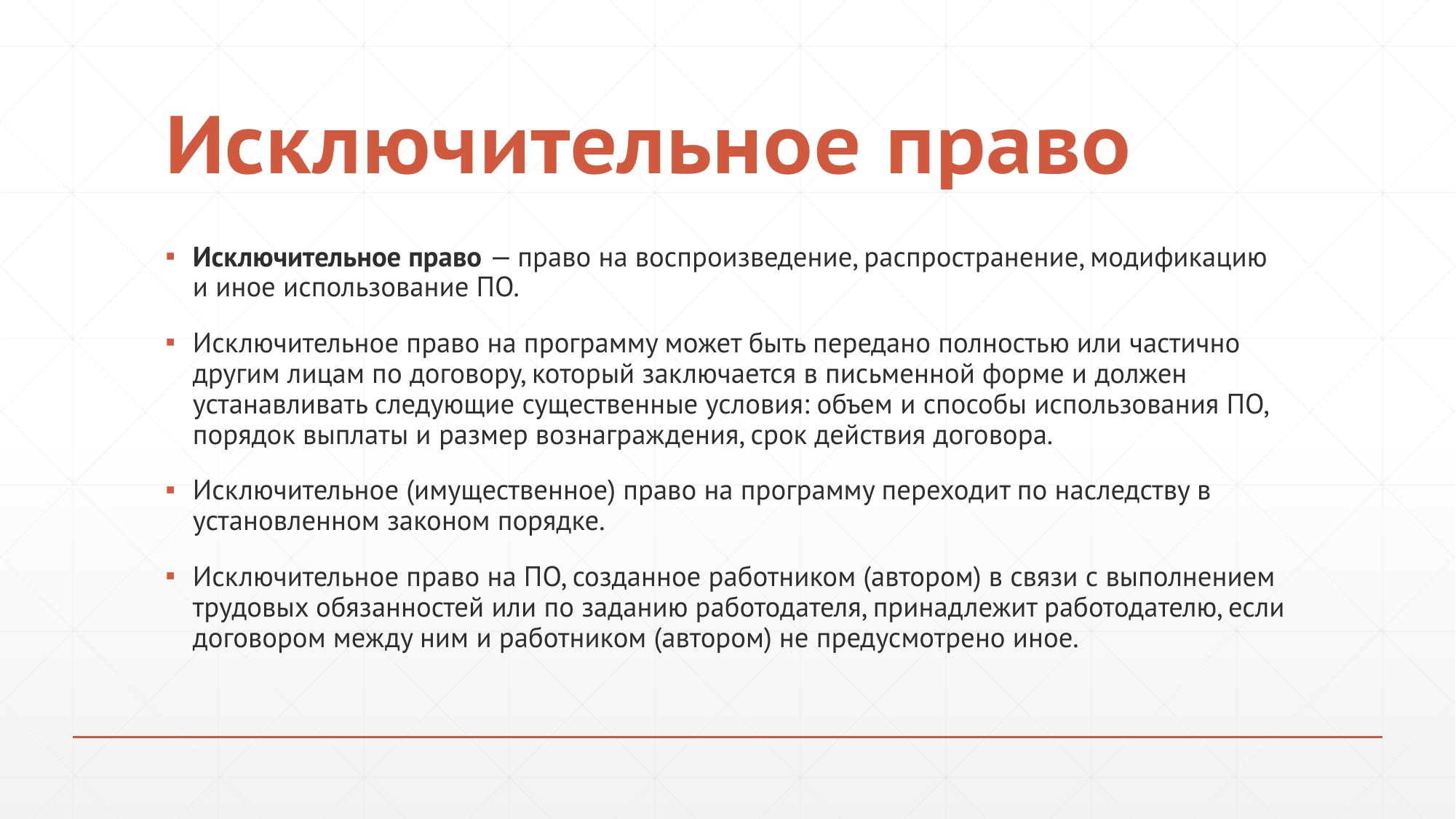

# Исключительное право
Исключительное право — право на воспроизведение, распространение, модификацию и иное использование ПО.
Исключительное право на программу может быть передано полностью или частично другим лицам по договору, который заключается в письменной форме и должен устанавливать следующие существенные условия: объем и способы использования ПО, порядок выплаты и размер вознаграждения, срок действия договора.
Исключительное (имущественное) право на программу переходит по наследству в установленном законом порядке.
Исключительное право на ПО, созданное работником (автором) в связи с выполнением трудовых обязанностей или по заданию работодателя, принадлежит работодателю, если договором между ним и работником (автором) не предусмотрено иное.